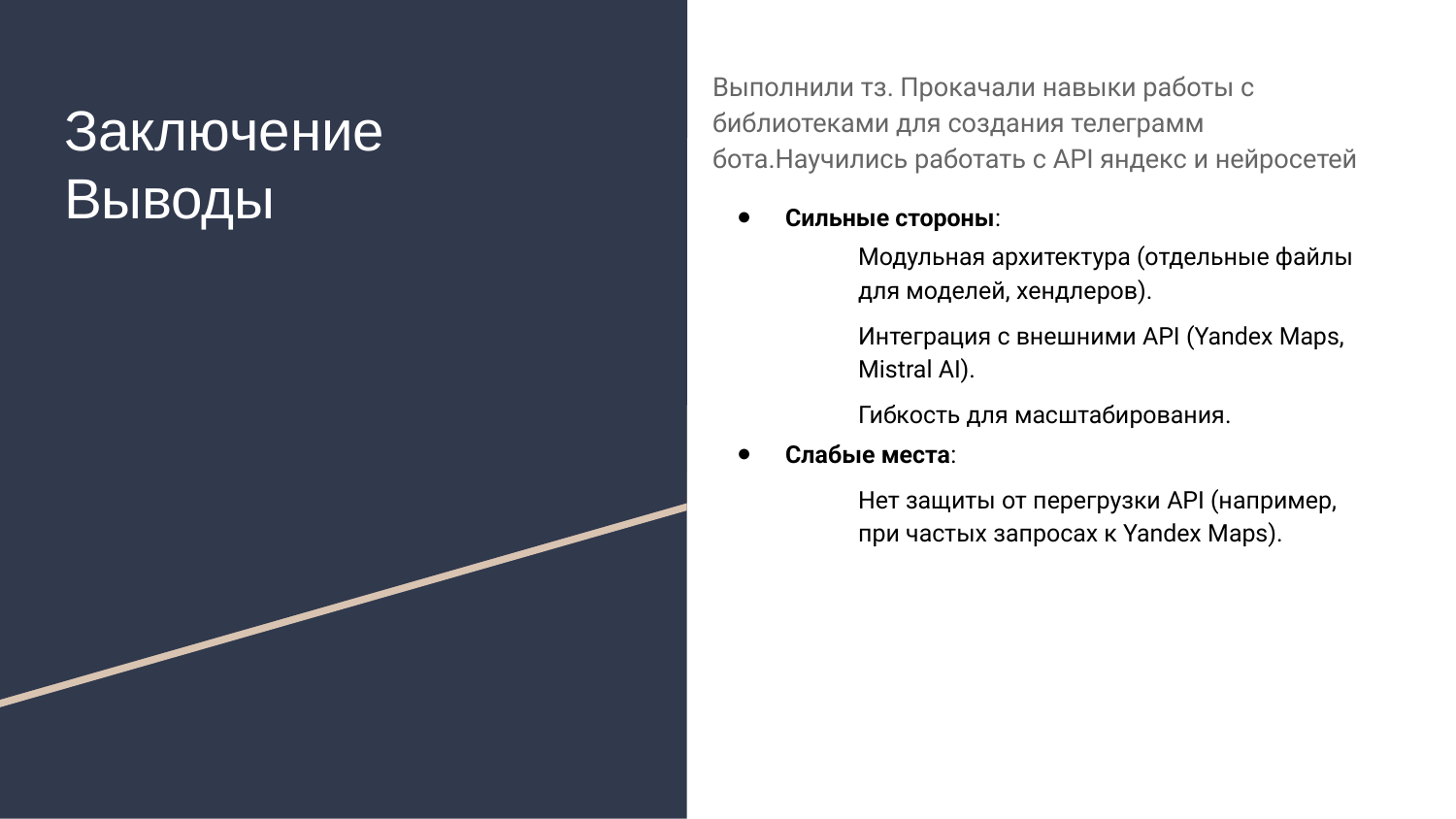

Выполнили тз. Прокачали навыки работы с библиотеками для создания телеграмм бота.Научились работать с API яндекс и нейросетей
Сильные стороны:
Модульная архитектура (отдельные файлы для моделей, хендлеров).
Интеграция с внешними API (Yandex Maps, Mistral AI).
Гибкость для масштабирования.
Слабые места:
Нет защиты от перегрузки API (например, при частых запросах к Yandex Maps).

# Заключение
Выводы